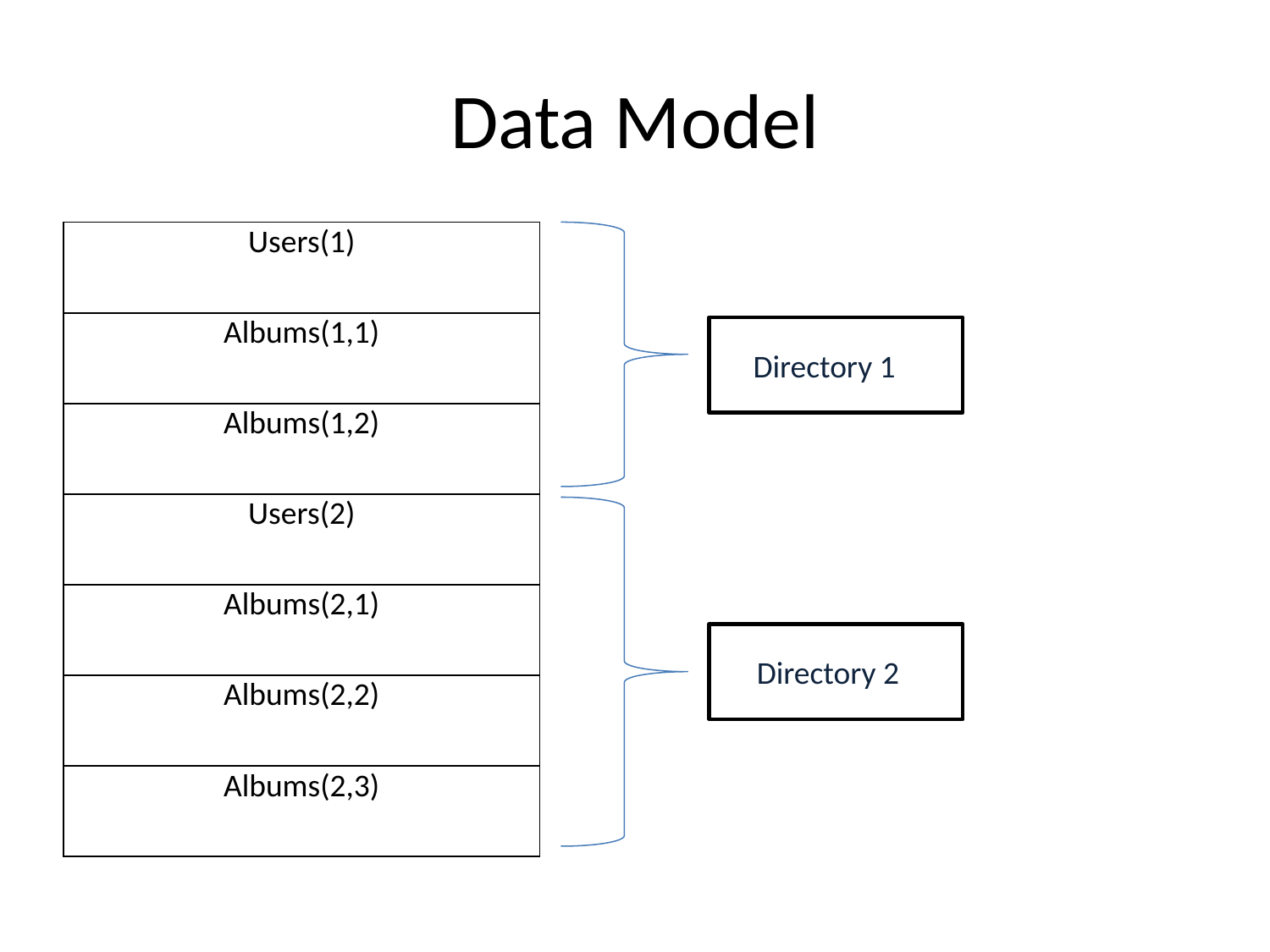

# Data Model
| Users(1) |
| --- |
| Albums(1,1) |
| Albums(1,2) |
| Users(2) |
| Albums(2,1) |
| Albums(2,2) |
| Albums(2,3) |

Directory 1 1

Directory 21